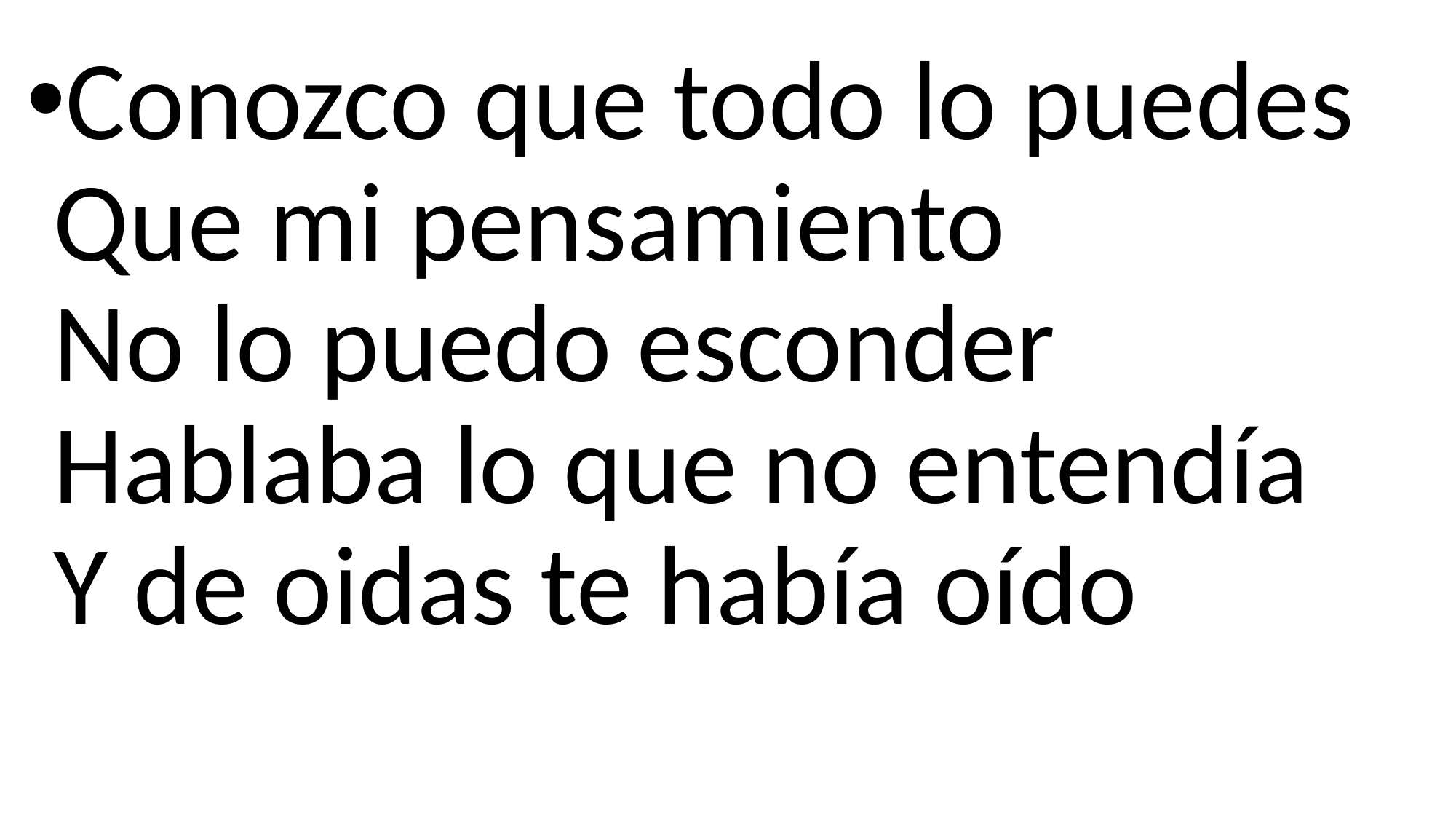

Conozco que todo lo puedes
Que mi pensamiento
No lo puedo esconder
Hablaba lo que no entendía
Y de oidas te había oído